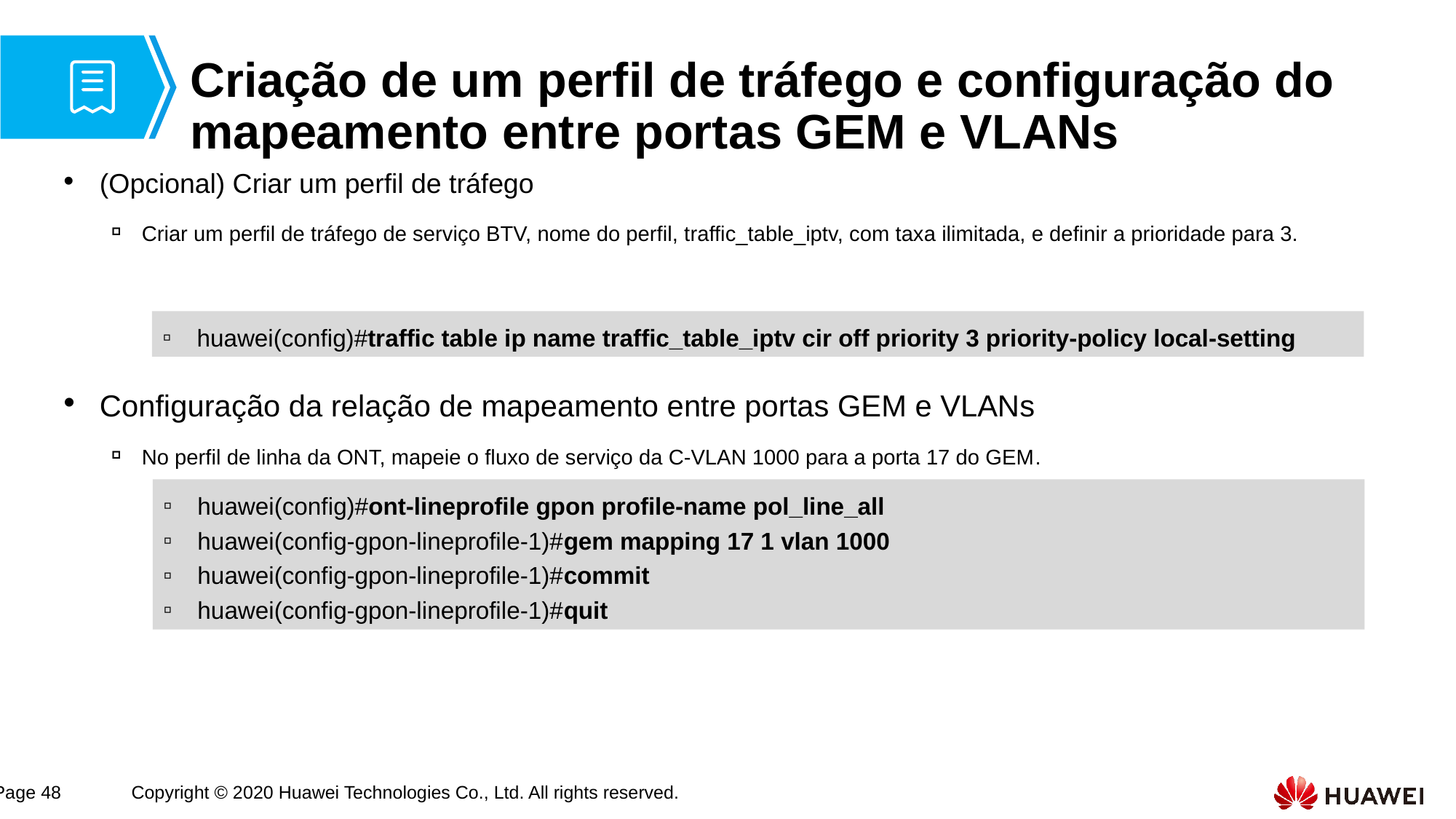

# Criação de um perfil de tráfego e configuração do mapeamento entre portas GEM e VLANs
(Opcional) Criar um perfil de tráfego
Criar um perfil de tráfego de serviço BTV, nome do perfil, traffic_table_iptv, com taxa ilimitada, e definir a prioridade para 3.

Configuração da relação de mapeamento entre portas GEM e VLANs
No perfil de linha da ONT, mapeie o fluxo de serviço da C-VLAN 1000 para a porta 17 do GEM.

huawei(config)#traffic table ip name traffic_table_iptv cir off priority 3 priority-policy local-setting
huawei(config)#ont-lineprofile gpon profile-name pol_line_all
huawei(config-gpon-lineprofile-1)#gem mapping 17 1 vlan 1000
huawei(config-gpon-lineprofile-1)#commit
huawei(config-gpon-lineprofile-1)#quit